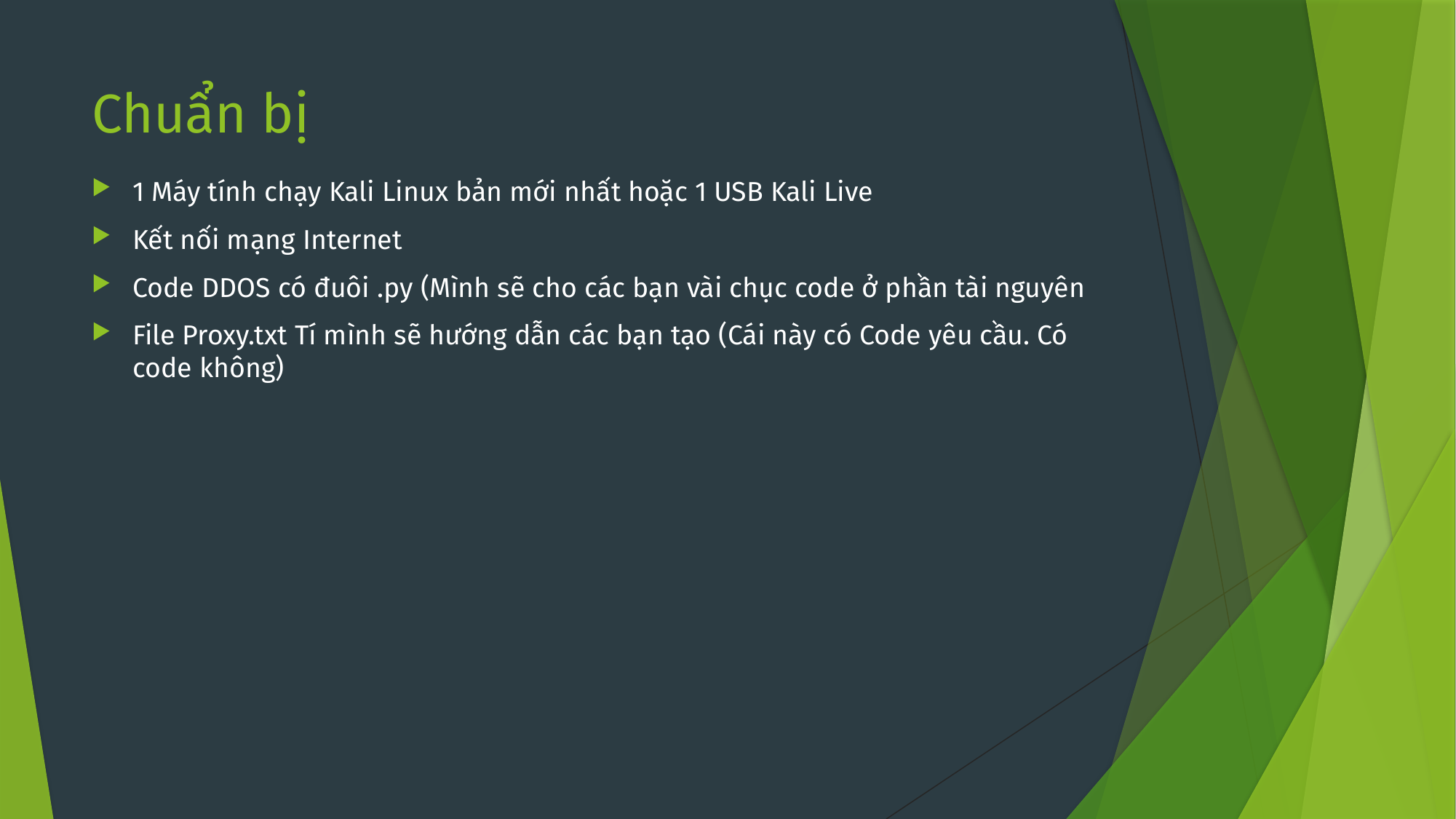

# Chuẩn bị
1 Máy tính chạy Kali Linux bản mới nhất hoặc 1 USB Kali Live
Kết nối mạng Internet
Code DDOS có đuôi .py (Mình sẽ cho các bạn vài chục code ở phần tài nguyên
File Proxy.txt Tí mình sẽ hướng dẫn các bạn tạo (Cái này có Code yêu cầu. Có code không)